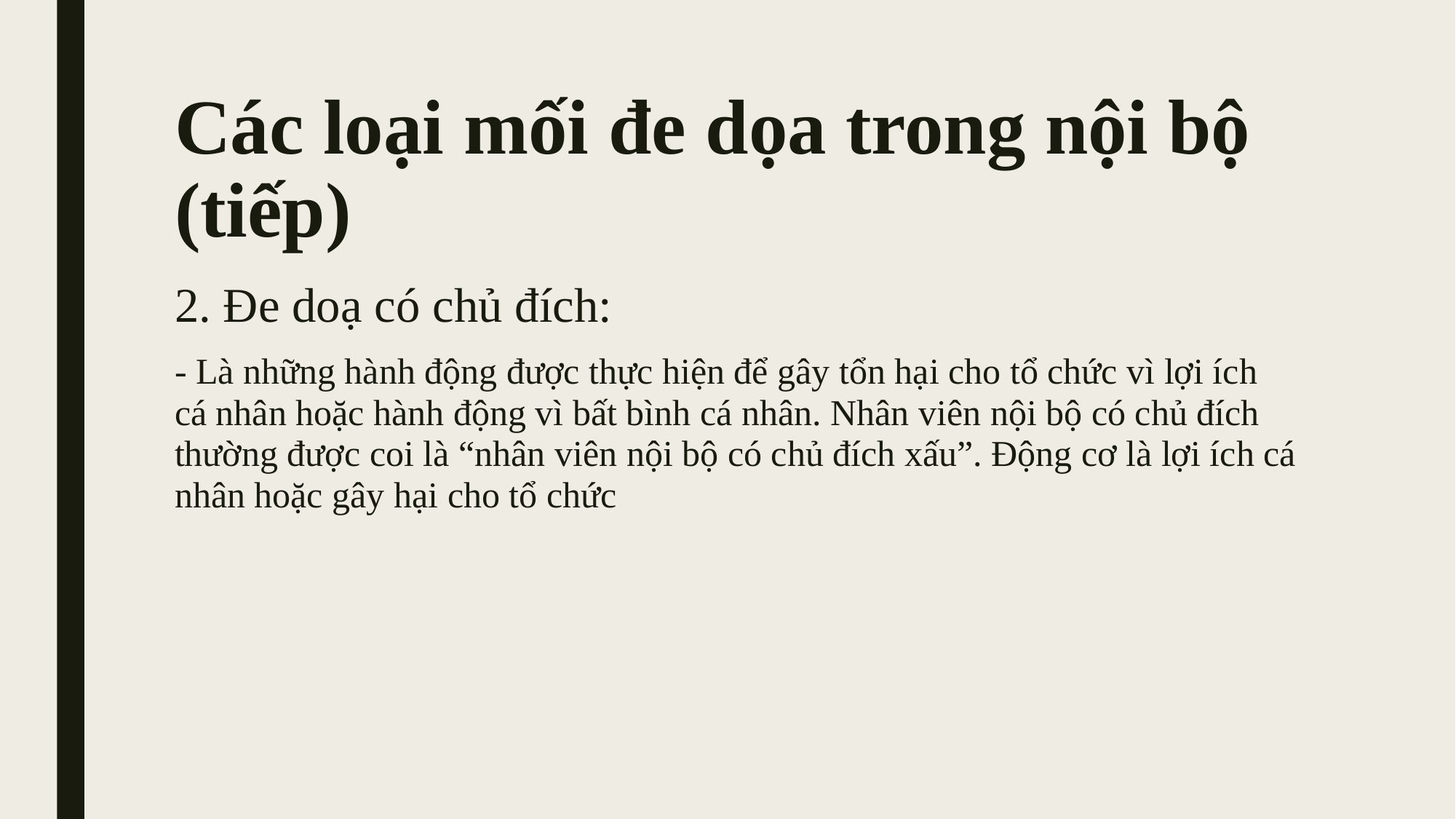

# Các loại mối đe dọa trong nội bộ (tiếp)
2. Đe doạ có chủ đích:
- Là những hành động được thực hiện để gây tổn hại cho tổ chức vì lợi ích cá nhân hoặc hành động vì bất bình cá nhân. Nhân viên nội bộ có chủ đích thường được coi là “nhân viên nội bộ có chủ đích xấu”. Động cơ là lợi ích cá nhân hoặc gây hại cho tổ chức